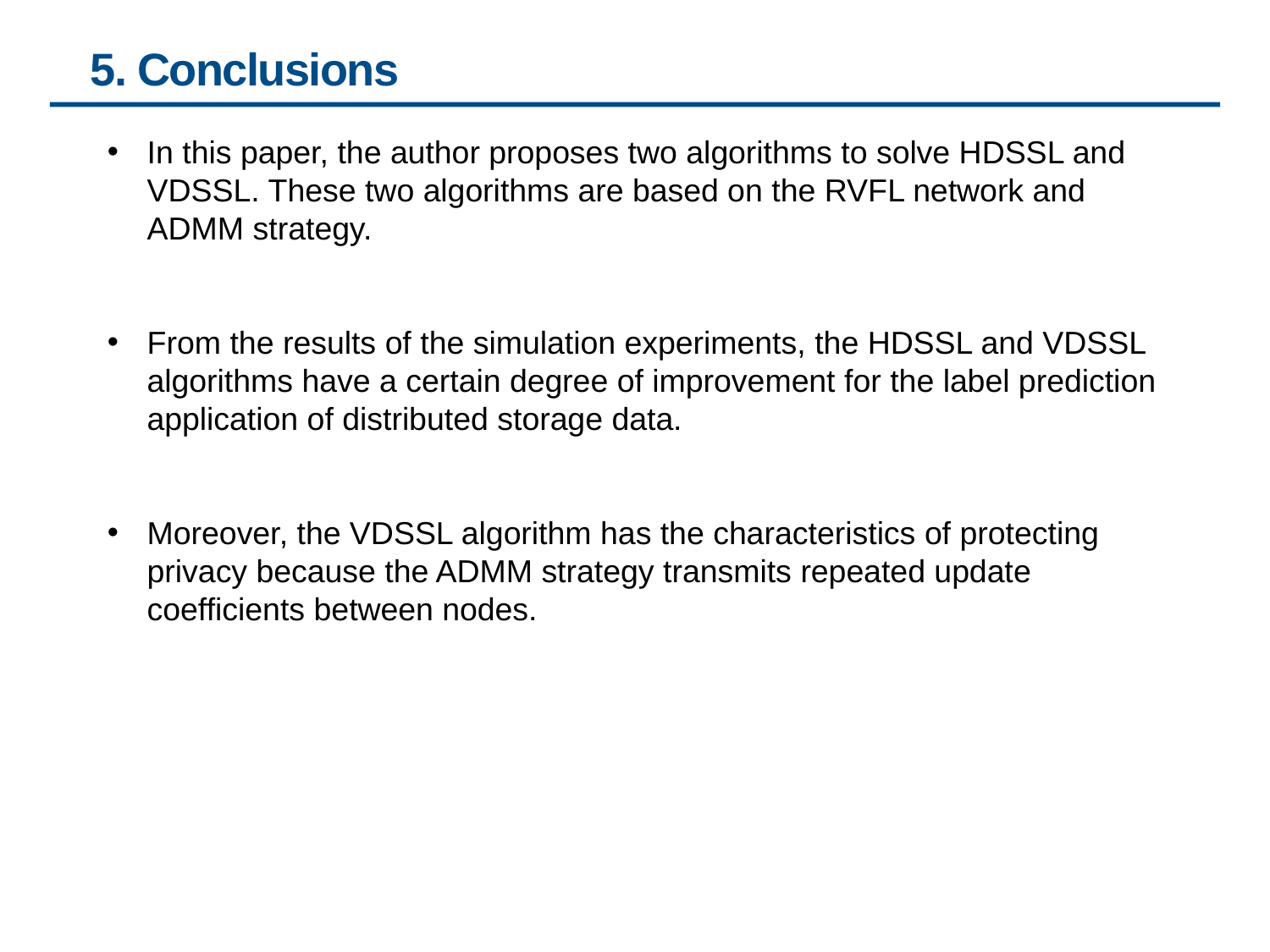

5. Conclusions

In this paper, the author proposes two algorithms to solve HDSSL and VDSSL. These two algorithms are based on the RVFL network and ADMM strategy.

From the results of the simulation experiments, the HDSSL and VDSSL algorithms have a certain degree of improvement for the label prediction application of distributed storage data.

Moreover, the VDSSL algorithm has the characteristics of protecting privacy because the ADMM strategy transmits repeated update coefficients between nodes.